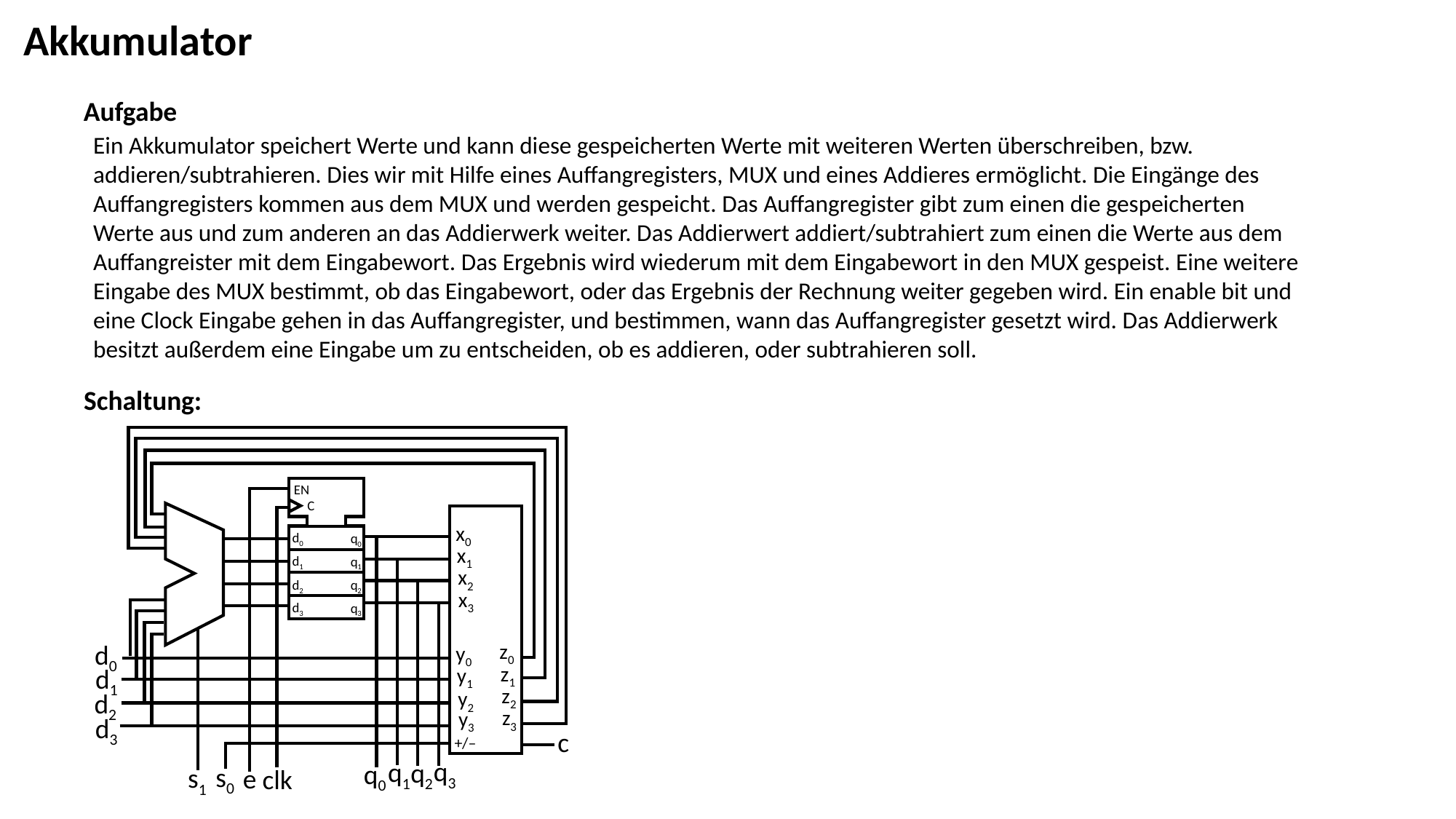

Akkumulator
Aufgabe
Ein Akkumulator speichert Werte und kann diese gespeicherten Werte mit weiteren Werten überschreiben, bzw. addieren/subtrahieren. Dies wir mit Hilfe eines Auffangregisters, MUX und eines Addieres ermöglicht. Die Eingänge des Auffangregisters kommen aus dem MUX und werden gespeicht. Das Auffangregister gibt zum einen die gespeicherten Werte aus und zum anderen an das Addierwerk weiter. Das Addierwert addiert/subtrahiert zum einen die Werte aus dem Auffangreister mit dem Eingabewort. Das Ergebnis wird wiederum mit dem Eingabewort in den MUX gespeist. Eine weitere Eingabe des MUX bestimmt, ob das Eingabewort, oder das Ergebnis der Rechnung weiter gegeben wird. Ein enable bit und eine Clock Eingabe gehen in das Auffangregister, und bestimmen, wann das Auffangregister gesetzt wird. Das Addierwerk besitzt außerdem eine Eingabe um zu entscheiden, ob es addieren, oder subtrahieren soll.
Schaltung:

EN

C
d0
q0
d1
q1
d2
q2
d3
q3

x0

x1

x2

x3

d0
z0

y0
z1
d1
y1

z2

y2
d2
z3
y3

d3
c

+/–

q3
q1
q2
q0
s0
s1
e
clk